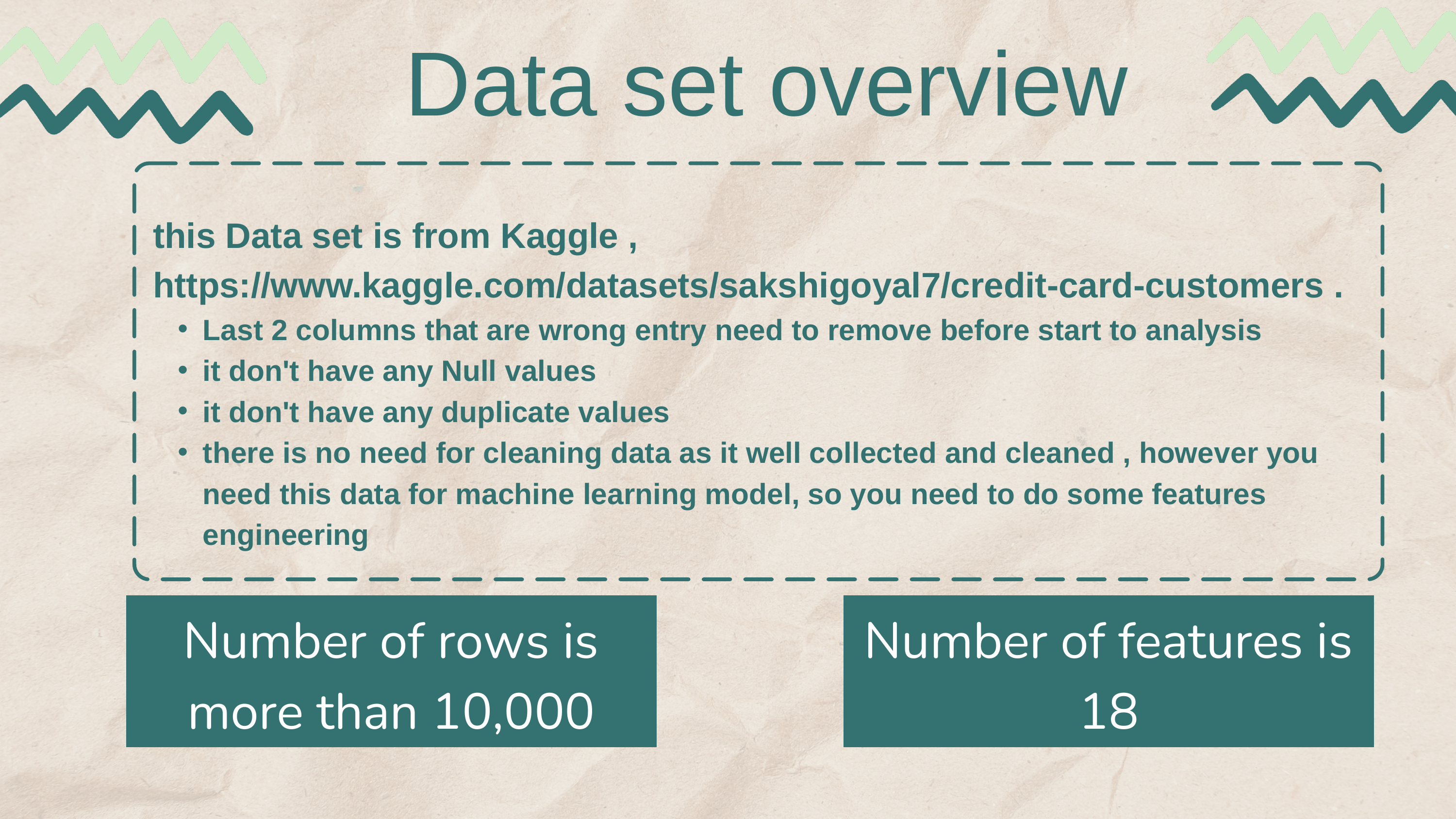

Data set overview

this Data set is from Kaggle , https://www.kaggle.com/datasets/sakshigoyal7/credit-card-customers .
Last 2 columns that are wrong entry need to remove before start to analysis
it don't have any Null values
it don't have any duplicate values
there is no need for cleaning data as it well collected and cleaned , however you need this data for machine learning model, so you need to do some features engineering

Number of rows is more than 10,000
Number of features is 18